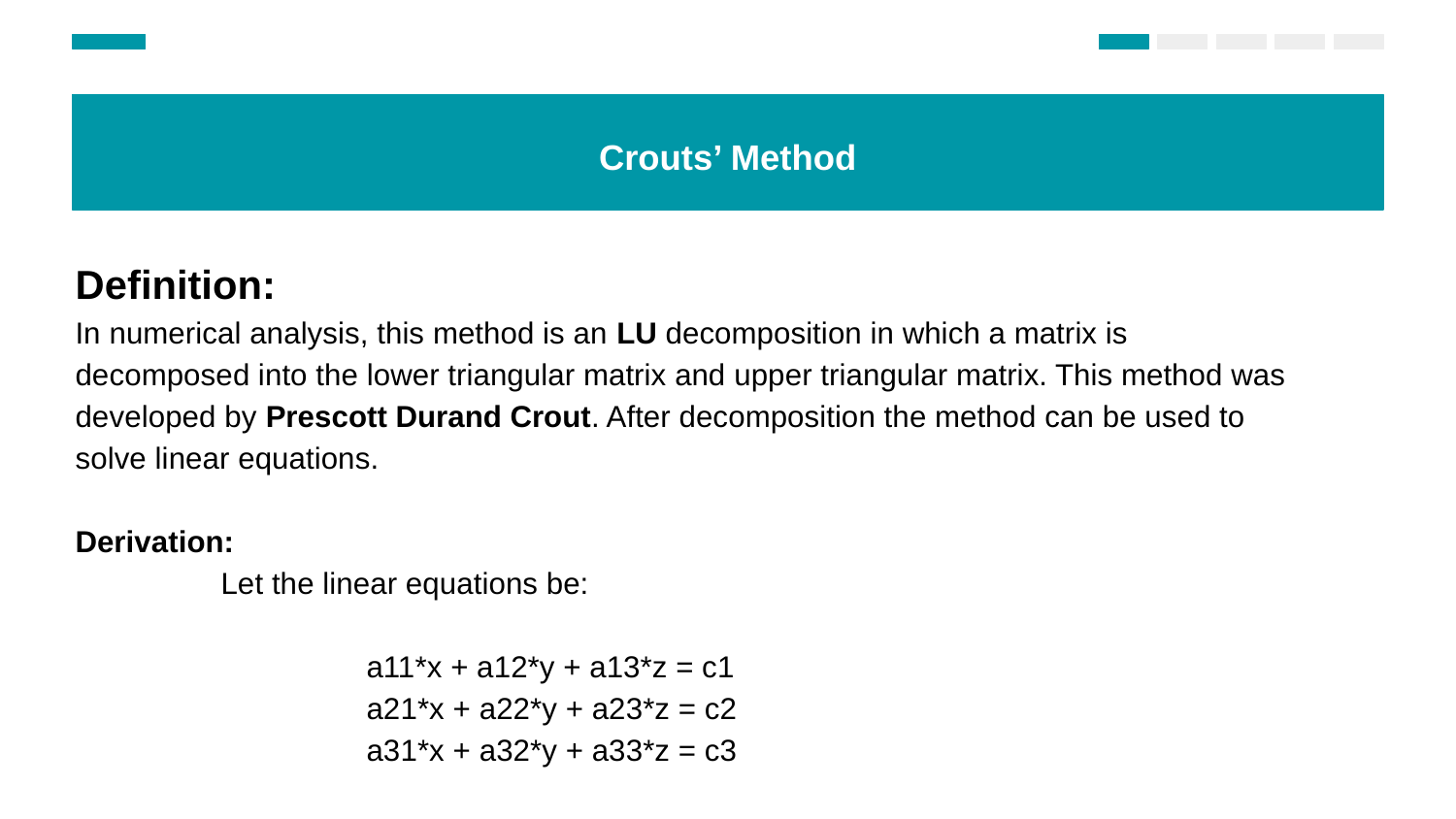

Crouts’ Method
Definition:
In numerical analysis, this method is an LU decomposition in which a matrix is decomposed into the lower triangular matrix and upper triangular matrix. This method was developed by Prescott Durand Crout. After decomposition the method can be used to solve linear equations.

Derivation:
	Let the linear equations be:

		a11*x + a12*y + a13*z = c1
		a21*x + a22*y + a23*z = c2
		a31*x + a32*y + a33*z = c3